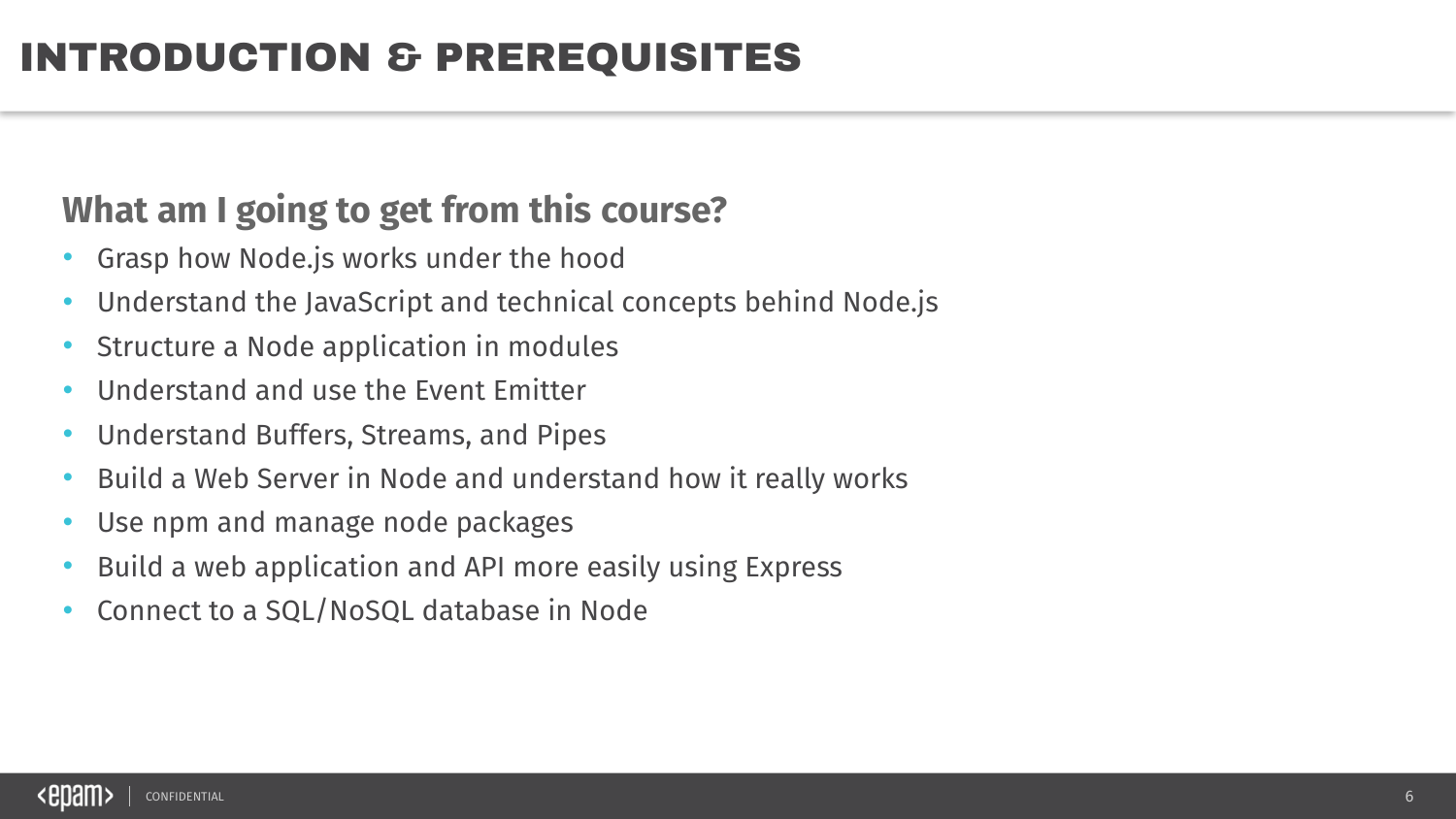

INTRODUCTION & PREREQUISITES
What am I going to get from this course?
Grasp how Node.js works under the hood
Understand the JavaScript and technical concepts behind Node.js
Structure a Node application in modules
Understand and use the Event Emitter
Understand Buffers, Streams, and Pipes
Build a Web Server in Node and understand how it really works
Use npm and manage node packages
Build a web application and API more easily using Express
Connect to a SQL/NoSQL database in Node
6